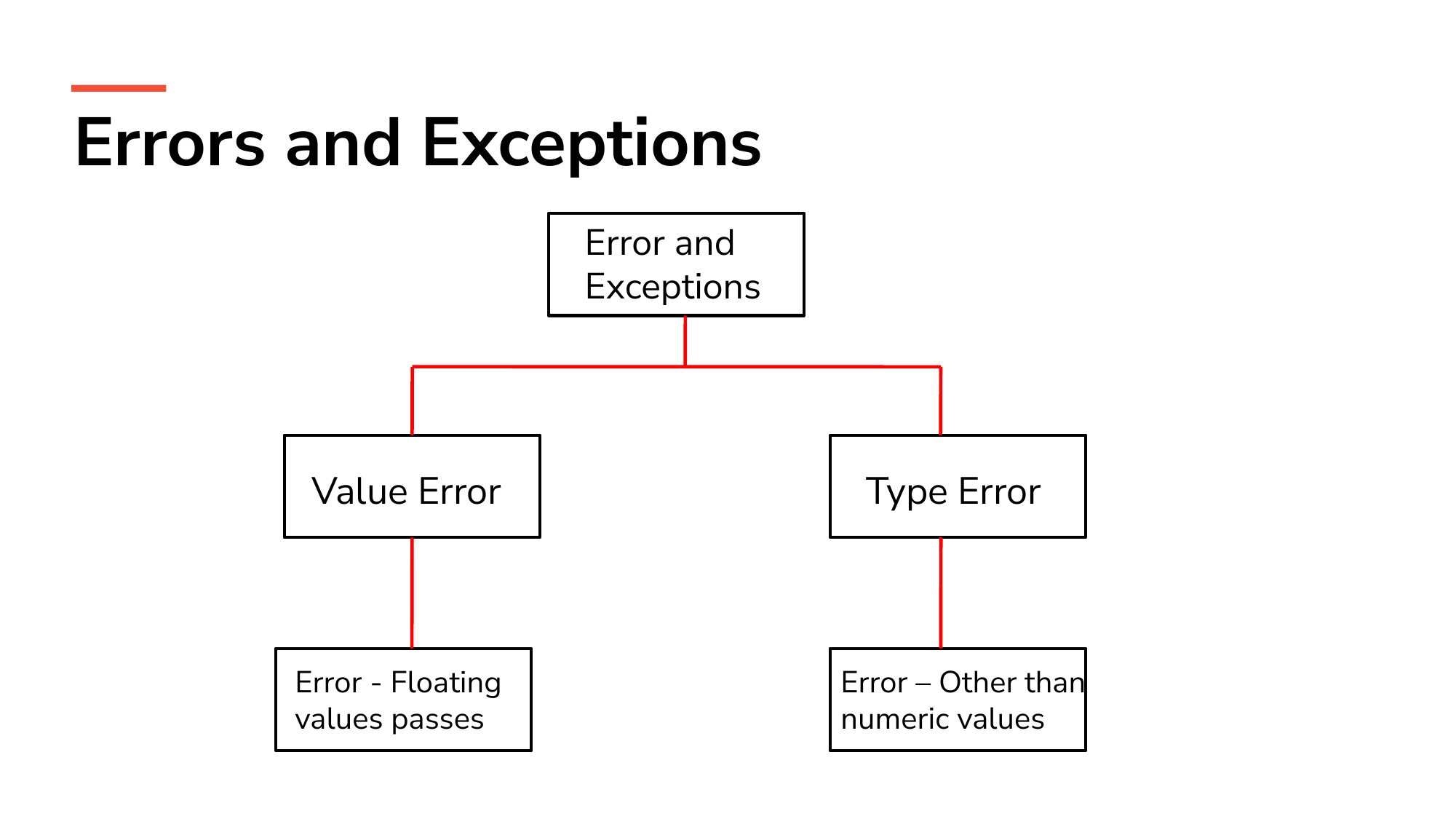

Errors and Exceptions

Error and Exceptions

Value Error
Type Error

Error - Floating values passes
Error – Other than numeric values